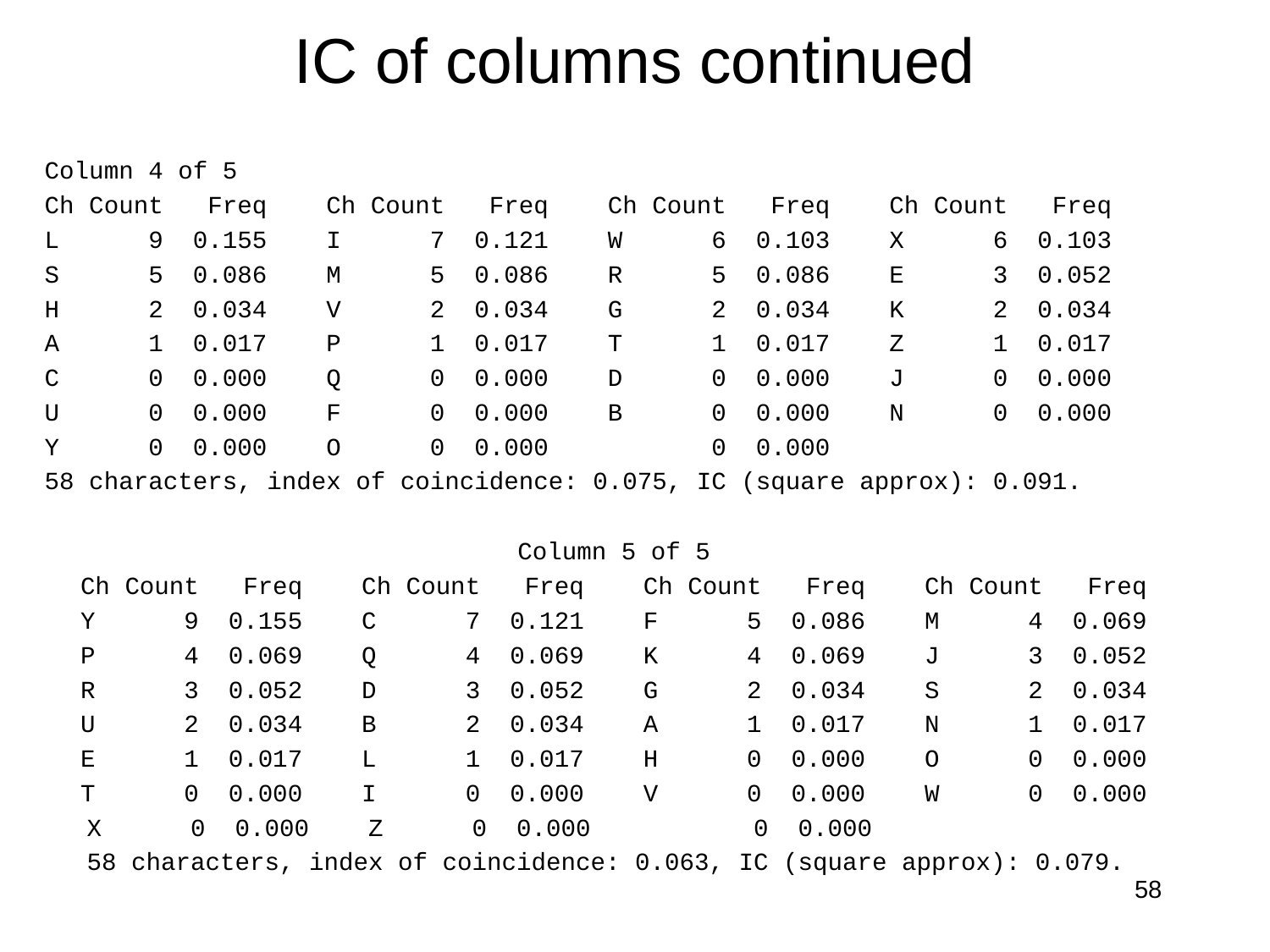

# IC of columns continued
Column 4 of 5
Ch Count   Freq    Ch Count   Freq    Ch Count   Freq    Ch Count   Freq
L      9  0.155    I      7  0.121    W      6  0.103    X      6  0.103
S      5  0.086    M      5  0.086    R      5  0.086    E      3  0.052
H      2  0.034    V      2  0.034    G      2  0.034    K      2  0.034
A      1  0.017    P      1  0.017    T      1  0.017    Z      1  0.017
C      0  0.000    Q      0  0.000    D      0  0.000    J      0  0.000
U      0  0.000    F      0  0.000    B      0  0.000    N      0  0.000
Y      0  0.000    O      0  0.000           0  0.000
58 characters, index of coincidence: 0.075, IC (square approx): 0.091.
Column 5 of 5
Ch Count   Freq    Ch Count   Freq    Ch Count   Freq    Ch Count   Freq
Y      9  0.155    C      7  0.121    F      5  0.086    M      4  0.069
P      4  0.069    Q      4  0.069    K      4  0.069    J      3  0.052
R      3  0.052    D      3  0.052    G      2  0.034    S      2  0.034
U      2  0.034    B      2  0.034    A      1  0.017    N      1  0.017
E      1  0.017    L      1  0.017    H      0  0.000    O      0  0.000
T      0  0.000    I      0  0.000    V      0  0.000    W      0  0.000
X      0  0.000    Z      0  0.000           0  0.000
58 characters, index of coincidence: 0.063, IC (square approx): 0.079.
58